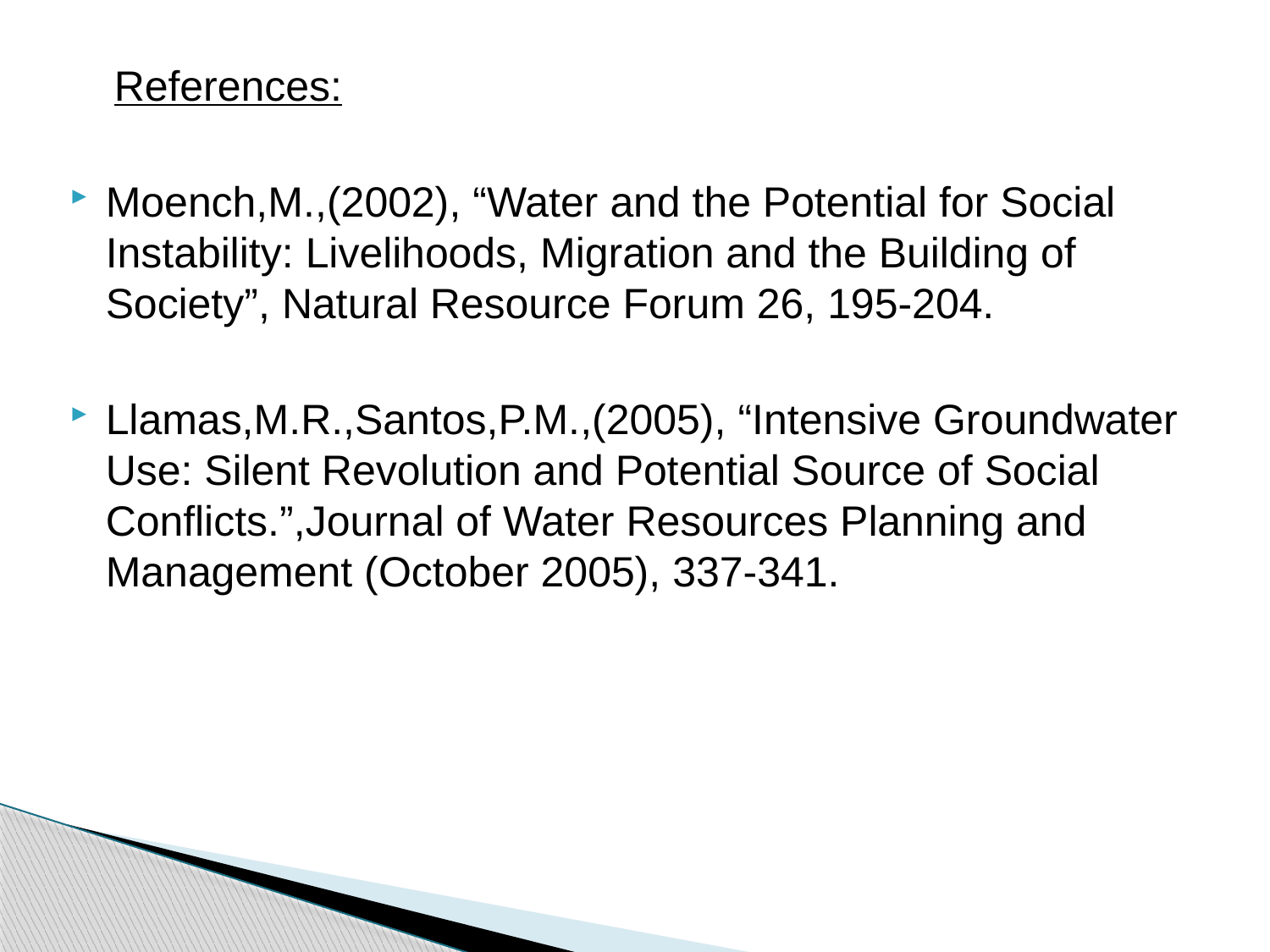

References:

Moench,M.,(2002), “Water and the Potential for Social Instability: Livelihoods, Migration and the Building of Society”, Natural Resource Forum 26, 195-204.

Llamas,M.R.,Santos,P.M.,(2005), “Intensive Groundwater Use: Silent Revolution and Potential Source of Social Conflicts.”,Journal of Water Resources Planning and Management (October 2005), 337-341.